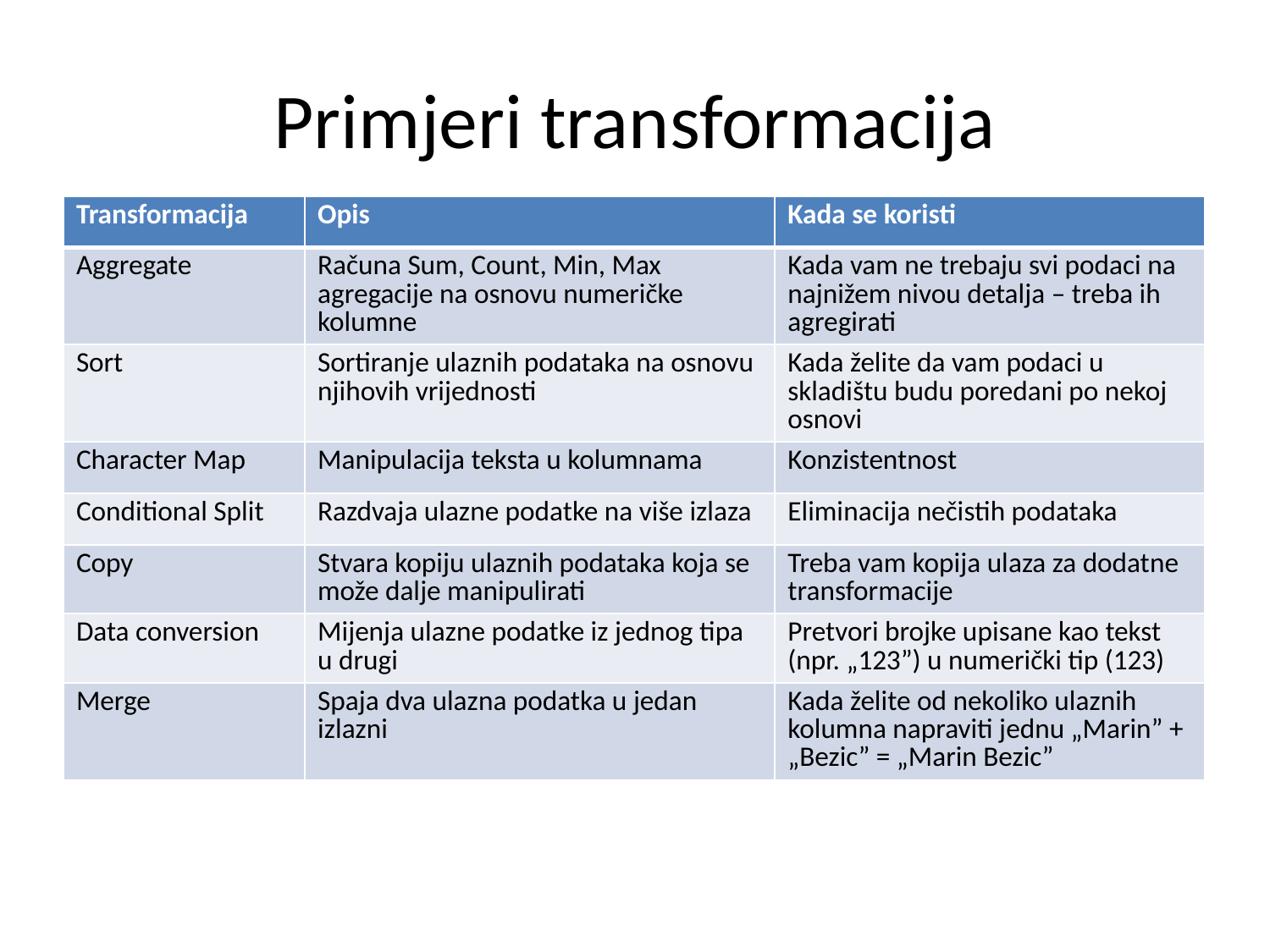

# Primjeri transformacija
| Transformacija | Opis | Kada se koristi |
| --- | --- | --- |
| Aggregate | Računa Sum, Count, Min, Max agregacije na osnovu numeričke kolumne | Kada vam ne trebaju svi podaci na najnižem nivou detalja – treba ih agregirati |
| Sort | Sortiranje ulaznih podataka na osnovu njihovih vrijednosti | Kada želite da vam podaci u skladištu budu poredani po nekoj osnovi |
| Character Map | Manipulacija teksta u kolumnama | Konzistentnost |
| Conditional Split | Razdvaja ulazne podatke na više izlaza | Eliminacija nečistih podataka |
| Copy | Stvara kopiju ulaznih podataka koja se može dalje manipulirati | Treba vam kopija ulaza za dodatne transformacije |
| Data conversion | Mijenja ulazne podatke iz jednog tipa u drugi | Pretvori brojke upisane kao tekst (npr. „123”) u numerički tip (123) |
| Merge | Spaja dva ulazna podatka u jedan izlazni | Kada želite od nekoliko ulaznih kolumna napraviti jednu „Marin” + „Bezic” = „Marin Bezic” |